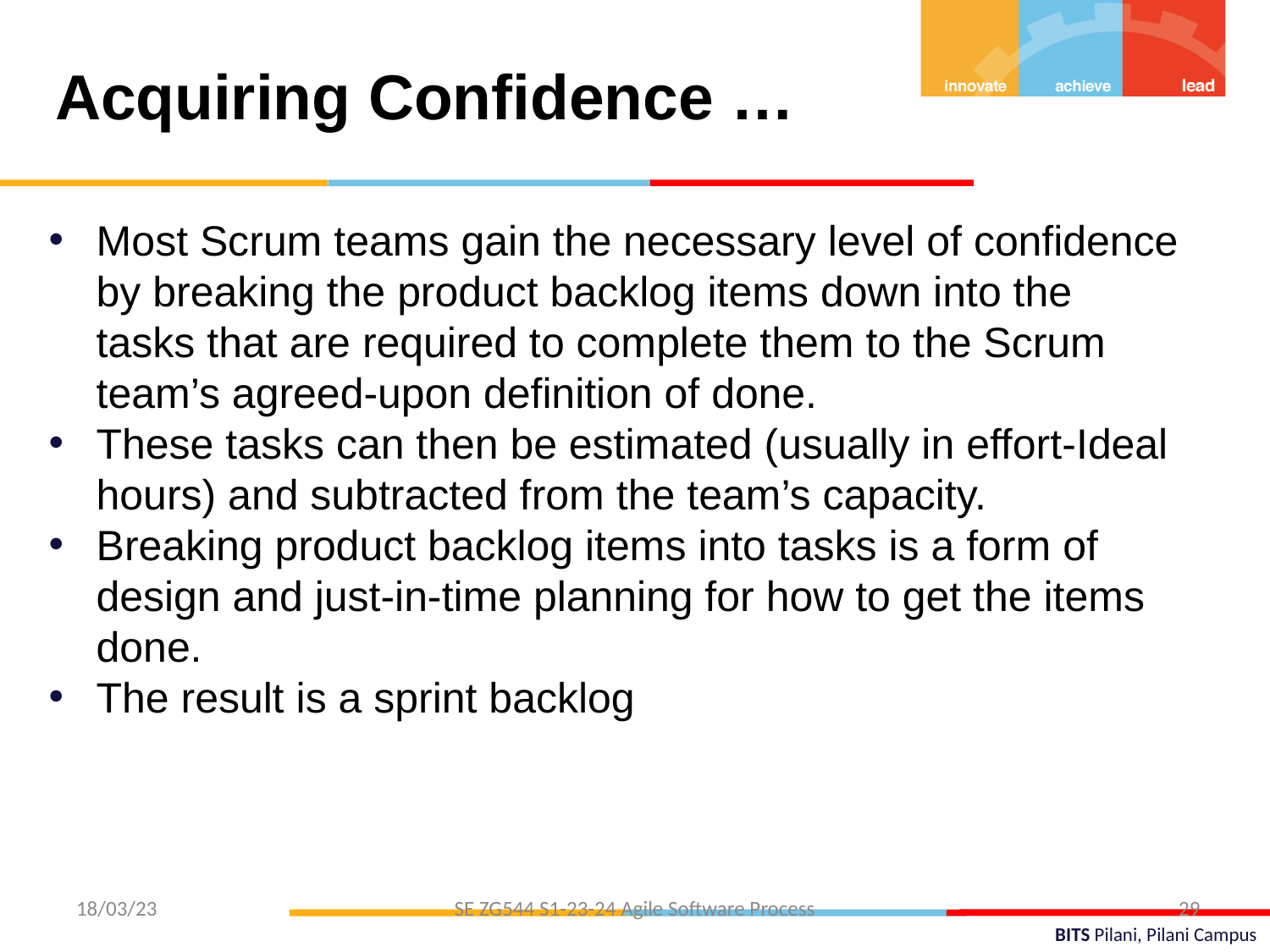

Acquiring Confidence …
Most Scrum teams gain the necessary level of confidence by breaking the product backlog items down into the tasks that are required to complete them to the Scrum team’s agreed-upon definition of done.
These tasks can then be estimated (usually in effort-Ideal hours) and subtracted from the team’s capacity.
Breaking product backlog items into tasks is a form of design and just-in-time planning for how to get the items done.
The result is a sprint backlog
29
18/03/23
SE ZG544 S1-23-24 Agile Software Process